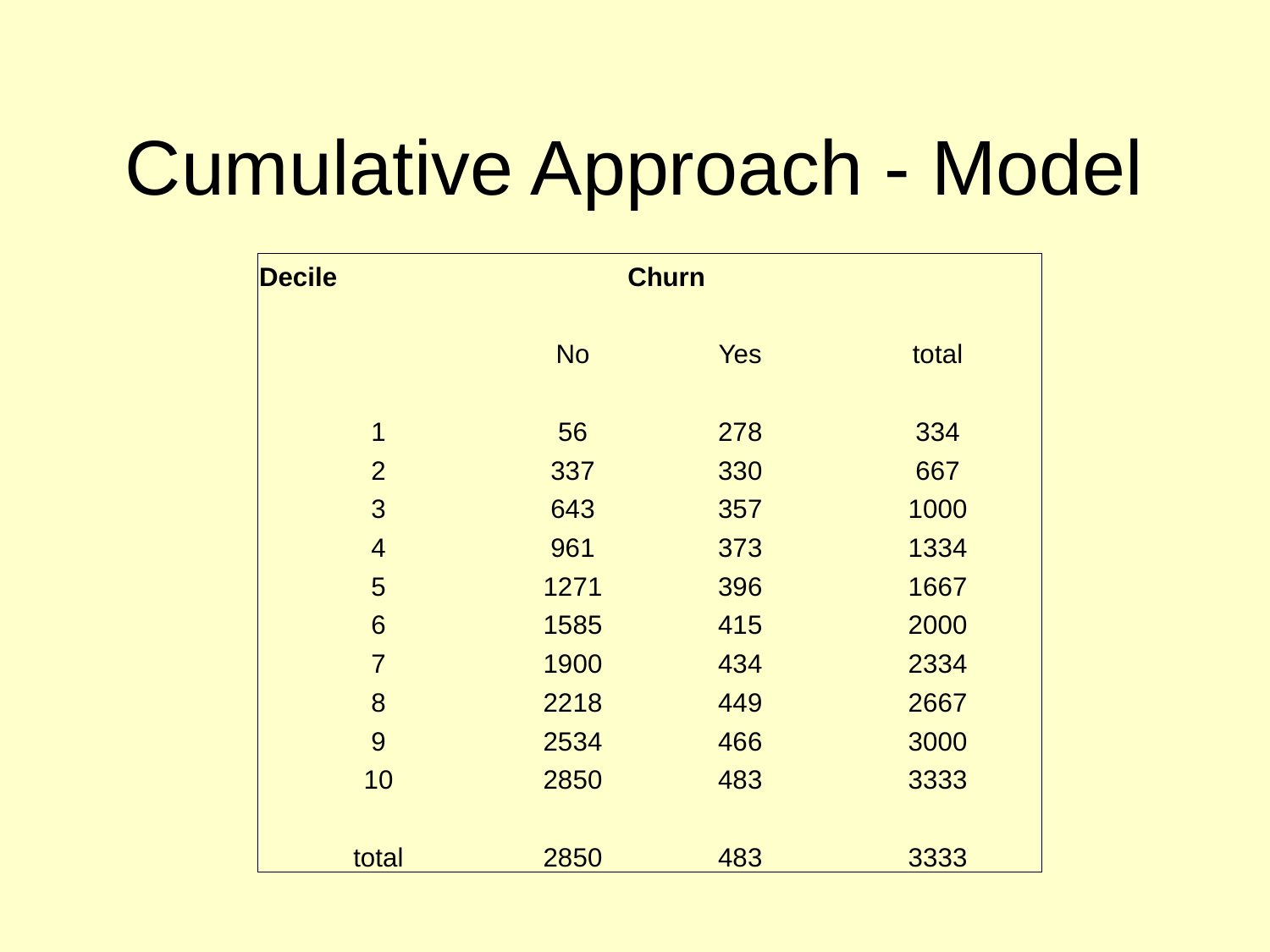

# Cumulative Approach - Model
| Decile | Churn |  |  |
| --- | --- | --- | --- |
|  |  |  |  |
|  | No | Yes | total |
|  |  |  |  |
| 1 | 56 | 278 | 334 |
| 2 | 337 | 330 | 667 |
| 3 | 643 | 357 | 1000 |
| 4 | 961 | 373 | 1334 |
| 5 | 1271 | 396 | 1667 |
| 6 | 1585 | 415 | 2000 |
| 7 | 1900 | 434 | 2334 |
| 8 | 2218 | 449 | 2667 |
| 9 | 2534 | 466 | 3000 |
| 10 | 2850 | 483 | 3333 |
|  |  |  |  |
| total | 2850 | 483 | 3333 |